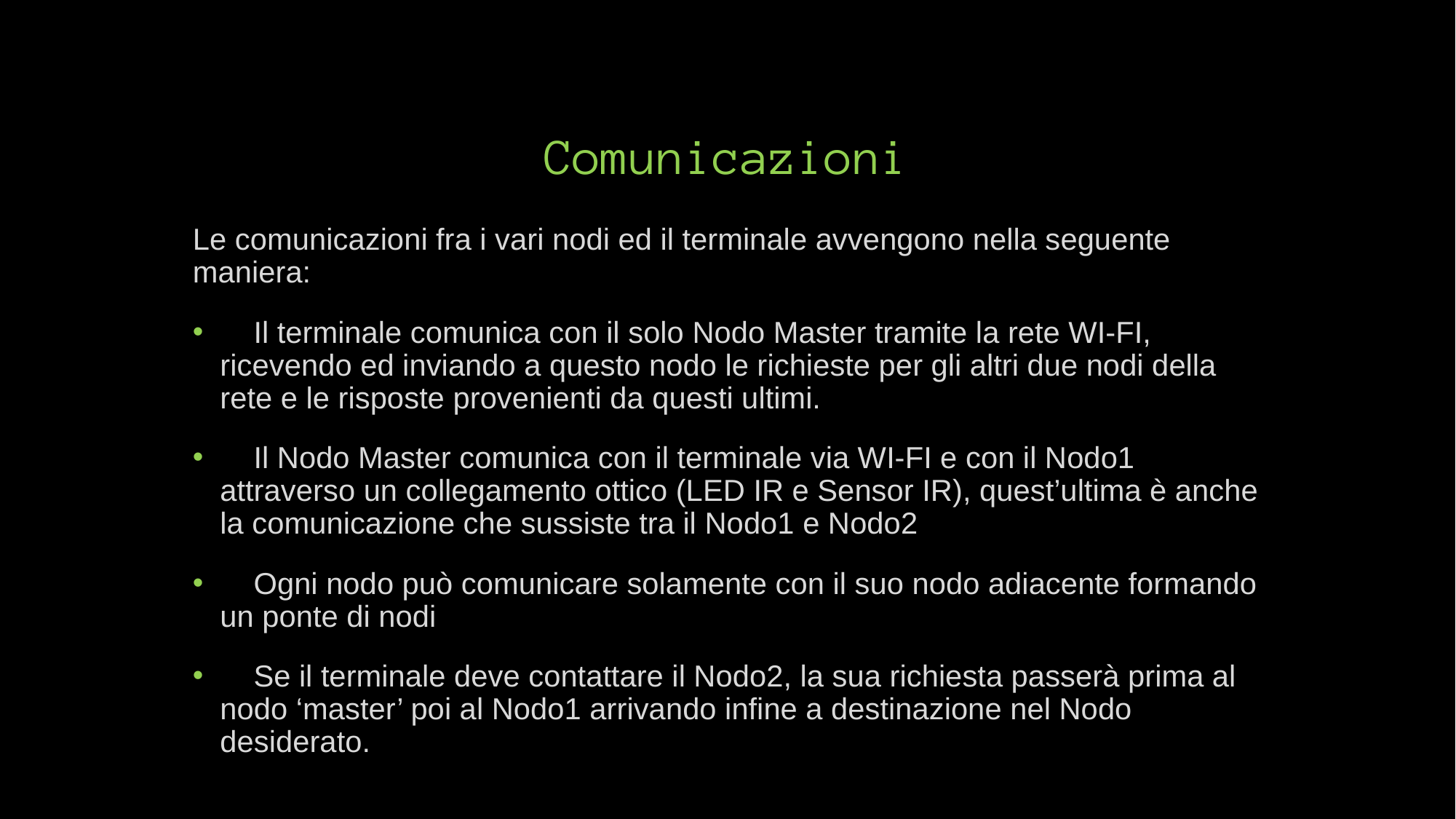

# Comunicazioni
Le comunicazioni fra i vari nodi ed il terminale avvengono nella seguente maniera:
    Il terminale comunica con il solo Nodo Master tramite la rete WI-FI, ricevendo ed inviando a questo nodo le richieste per gli altri due nodi della rete e le risposte provenienti da questi ultimi.
    Il Nodo Master comunica con il terminale via WI-FI e con il Nodo1 attraverso un collegamento ottico (LED IR e Sensor IR), quest’ultima è anche la comunicazione che sussiste tra il Nodo1 e Nodo2
    Ogni nodo può comunicare solamente con il suo nodo adiacente formando un ponte di nodi
    Se il terminale deve contattare il Nodo2, la sua richiesta passerà prima al nodo ‘master’ poi al Nodo1 arrivando infine a destinazione nel Nodo desiderato.